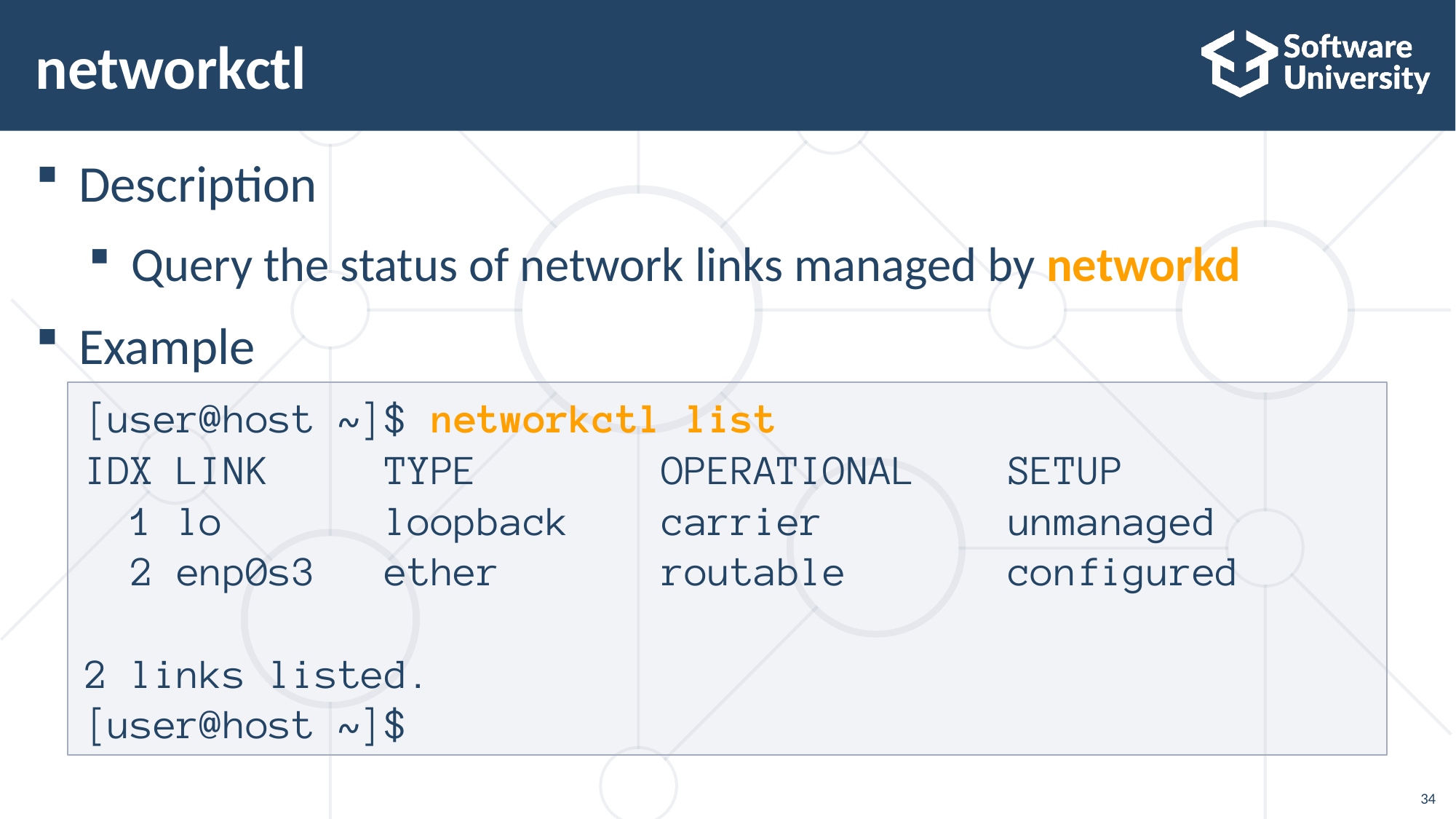

# networkctl
Description
Query the status of network links managed by networkd
Example
[user@host ~]$ networkctl list
IDX LINK     TYPE        OPERATIONAL    SETUP
  1 lo       loopback    carrier        unmanaged
  2 enp0s3   ether       routable       configured

2 links listed.
[user@host ~]$
34